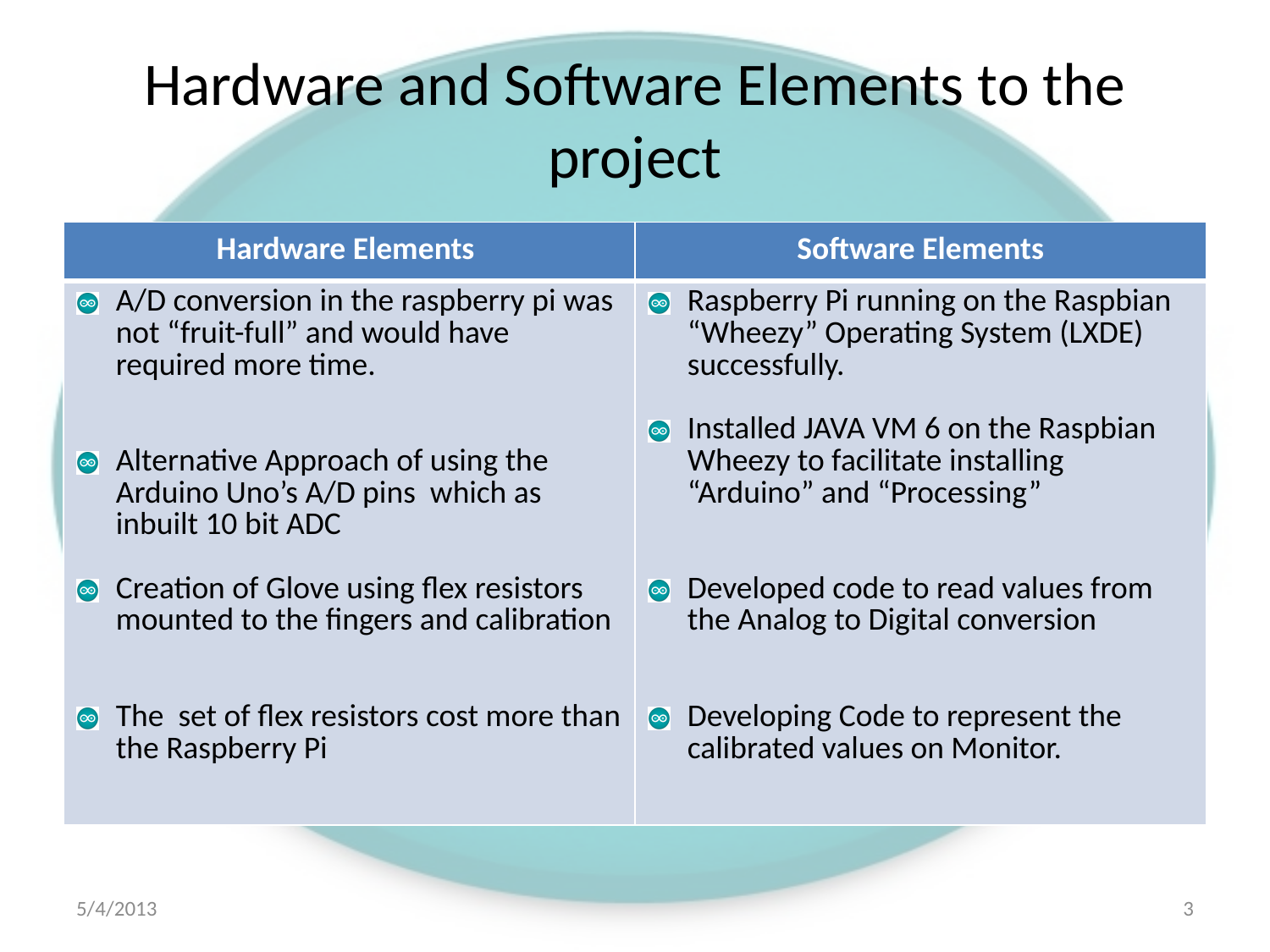

# Hardware and Software Elements to the project
| Hardware Elements | Software Elements |
| --- | --- |
| A/D conversion in the raspberry pi was not “fruit-full” and would have required more time. Alternative Approach of using the Arduino Uno’s A/D pins which as inbuilt 10 bit ADC Creation of Glove using flex resistors mounted to the fingers and calibration The set of flex resistors cost more than the Raspberry Pi | Raspberry Pi running on the Raspbian “Wheezy” Operating System (LXDE) successfully. Installed JAVA VM 6 on the Raspbian Wheezy to facilitate installing “Arduino” and “Processing” Developed code to read values from the Analog to Digital conversion Developing Code to represent the calibrated values on Monitor. |
5/4/2013
3